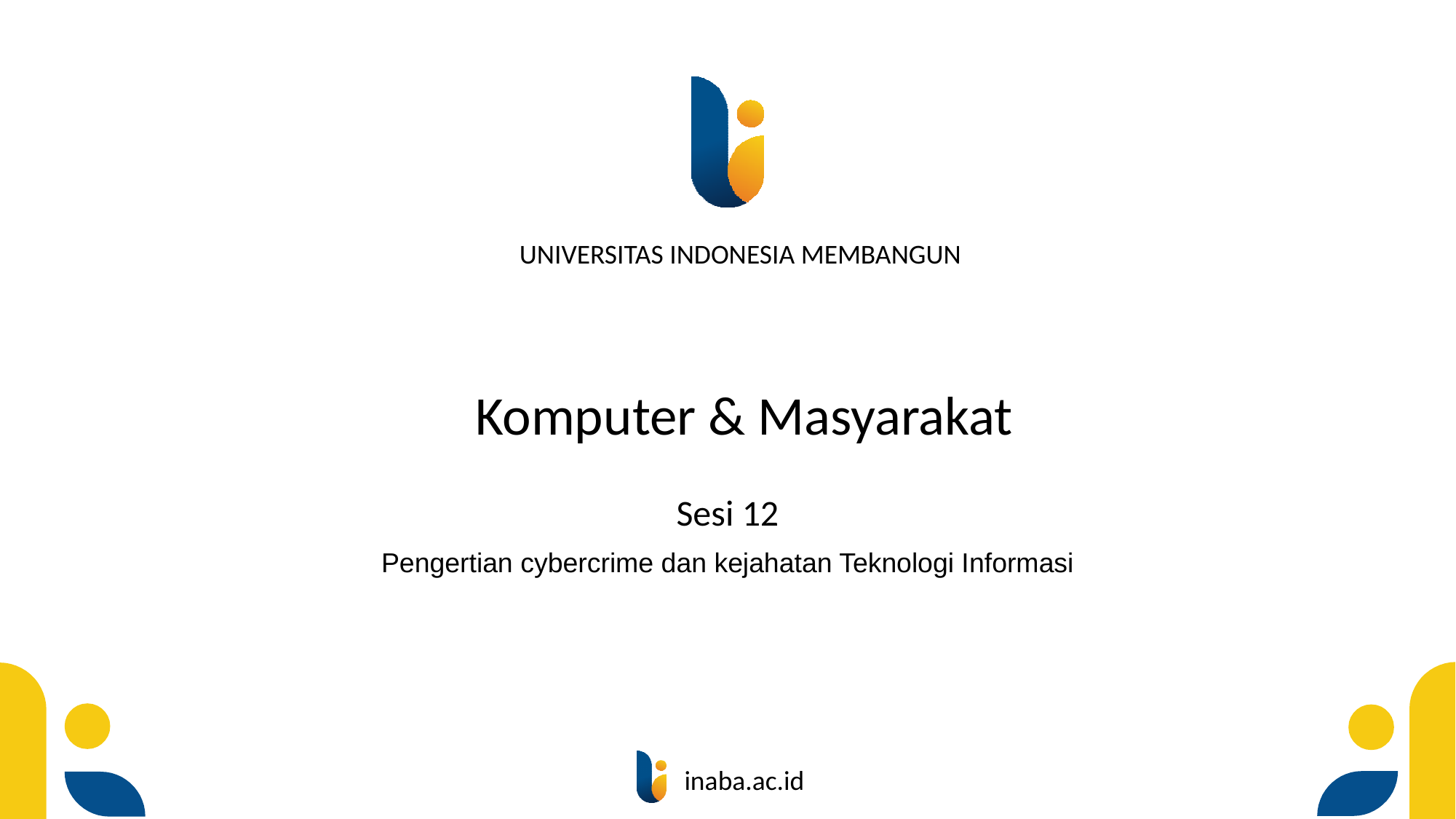

# Komputer & Masyarakat

Sesi 12
Pengertian cybercrime dan kejahatan Teknologi Informasi